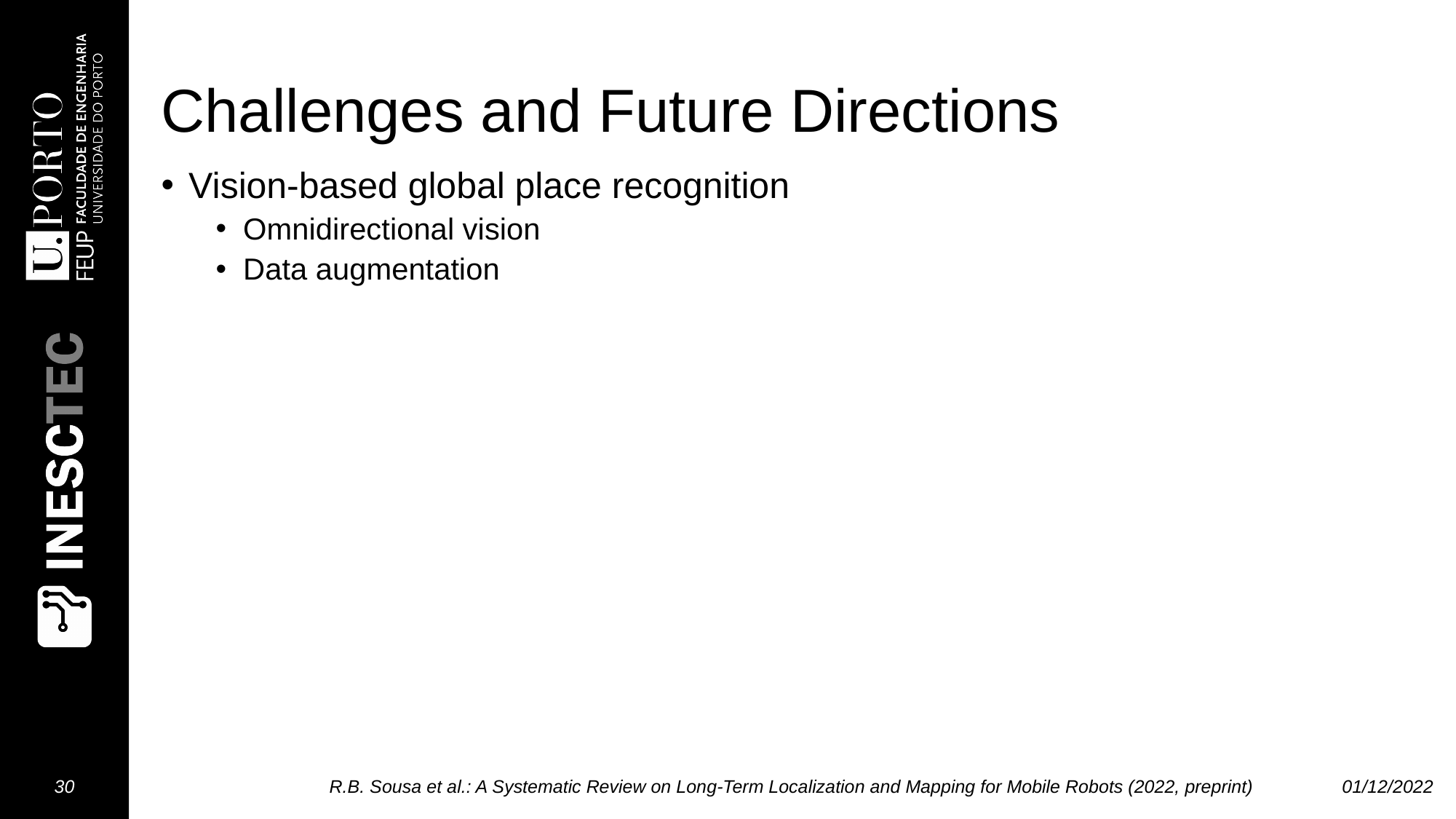

# Challenges and Future Directions
Vision-based global place recognition
Omnidirectional vision
Data augmentation
30
R.B. Sousa et al.: A Systematic Review on Long-Term Localization and Mapping for Mobile Robots (2022, preprint)
01/12/2022